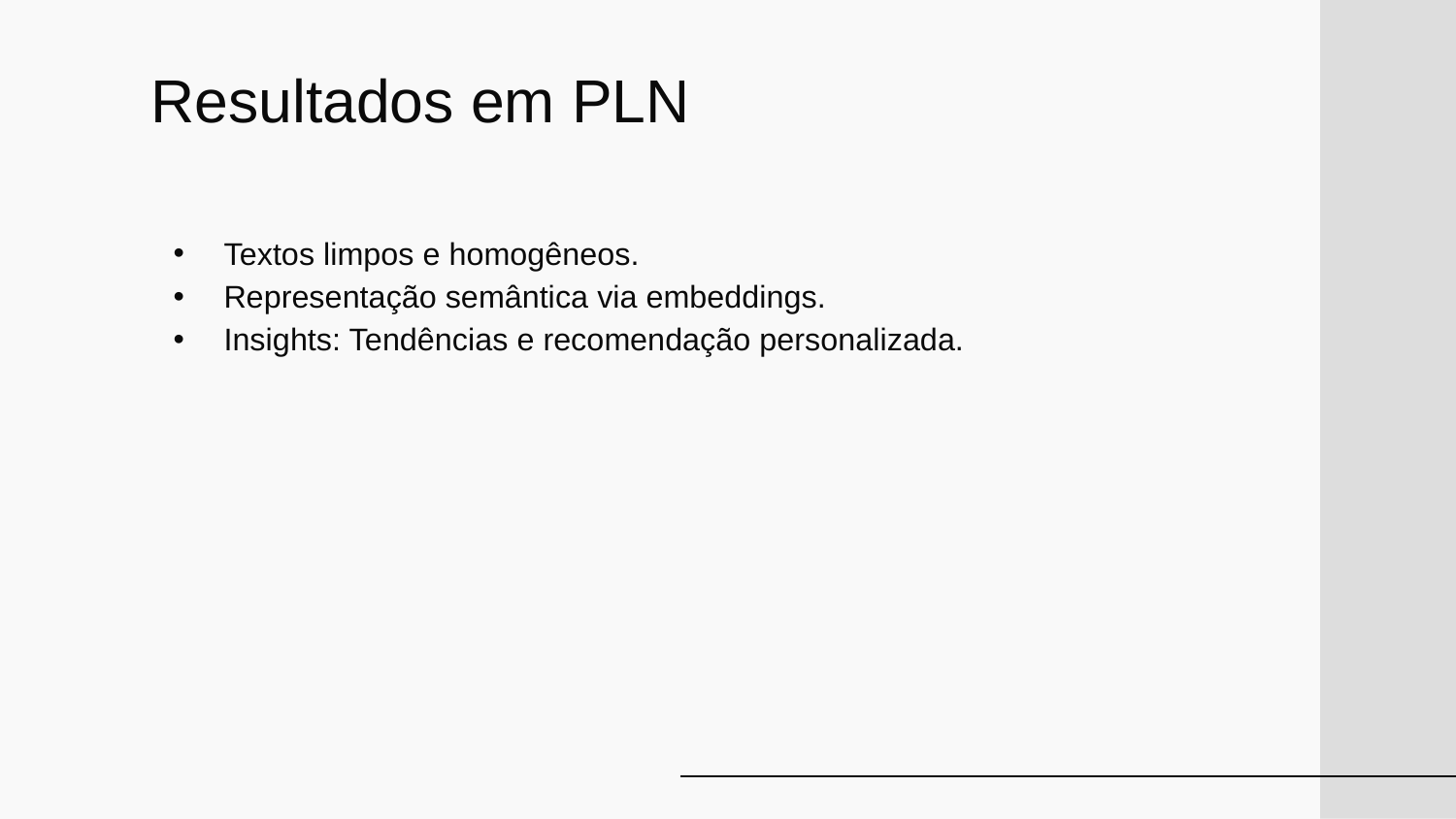

Resultados em PLN
Textos limpos e homogêneos.
Representação semântica via embeddings.
Insights: Tendências e recomendação personalizada.